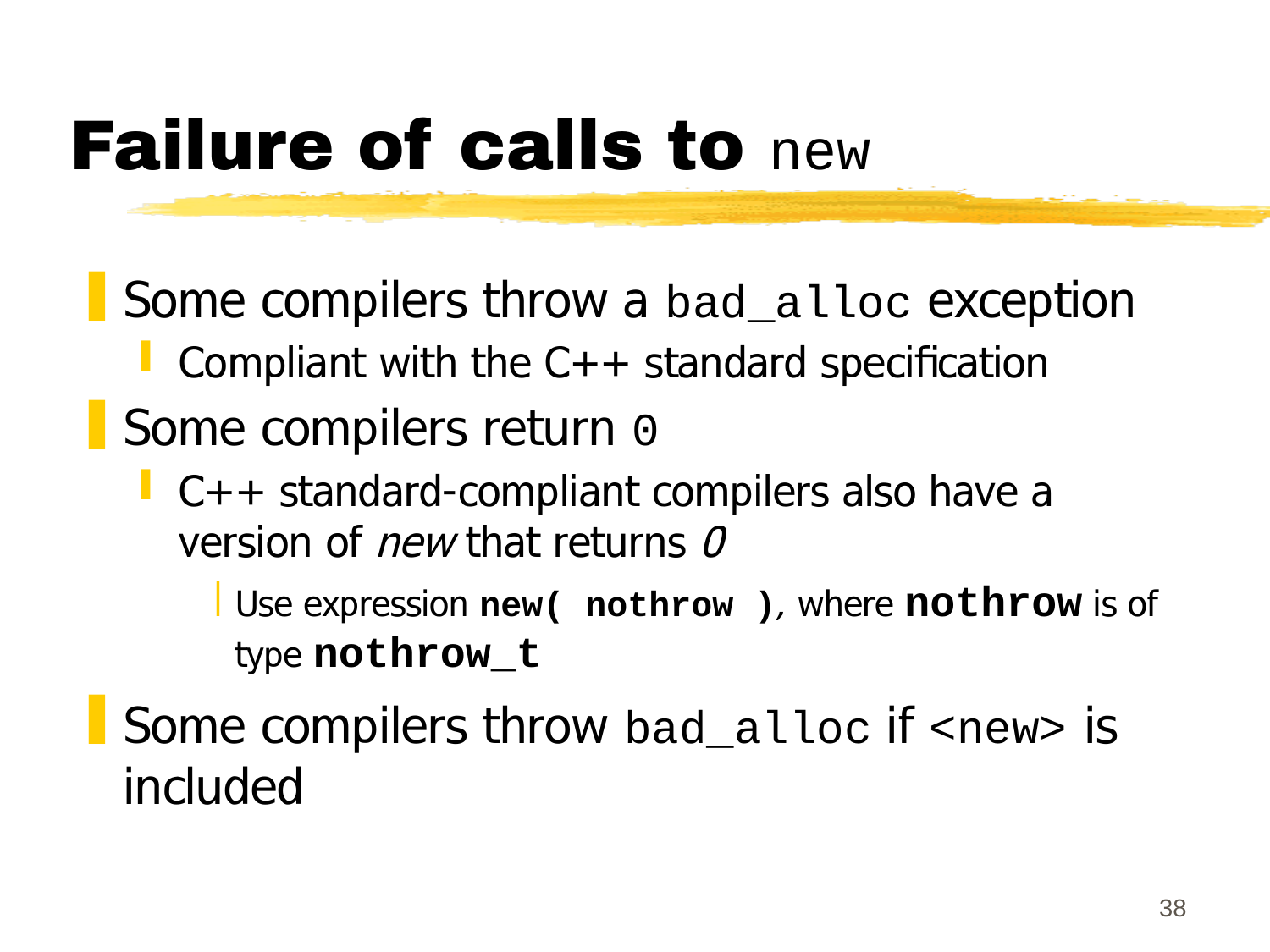

# Failure of calls to new
Some compilers throw a bad_alloc exception
Compliant with the C++ standard specification
Some compilers return 0
C++ standard-compliant compilers also have a version of new that returns 0
Use expression new( nothrow ), where nothrow is of type nothrow_t
Some compilers throw bad_alloc if <new> is included
38